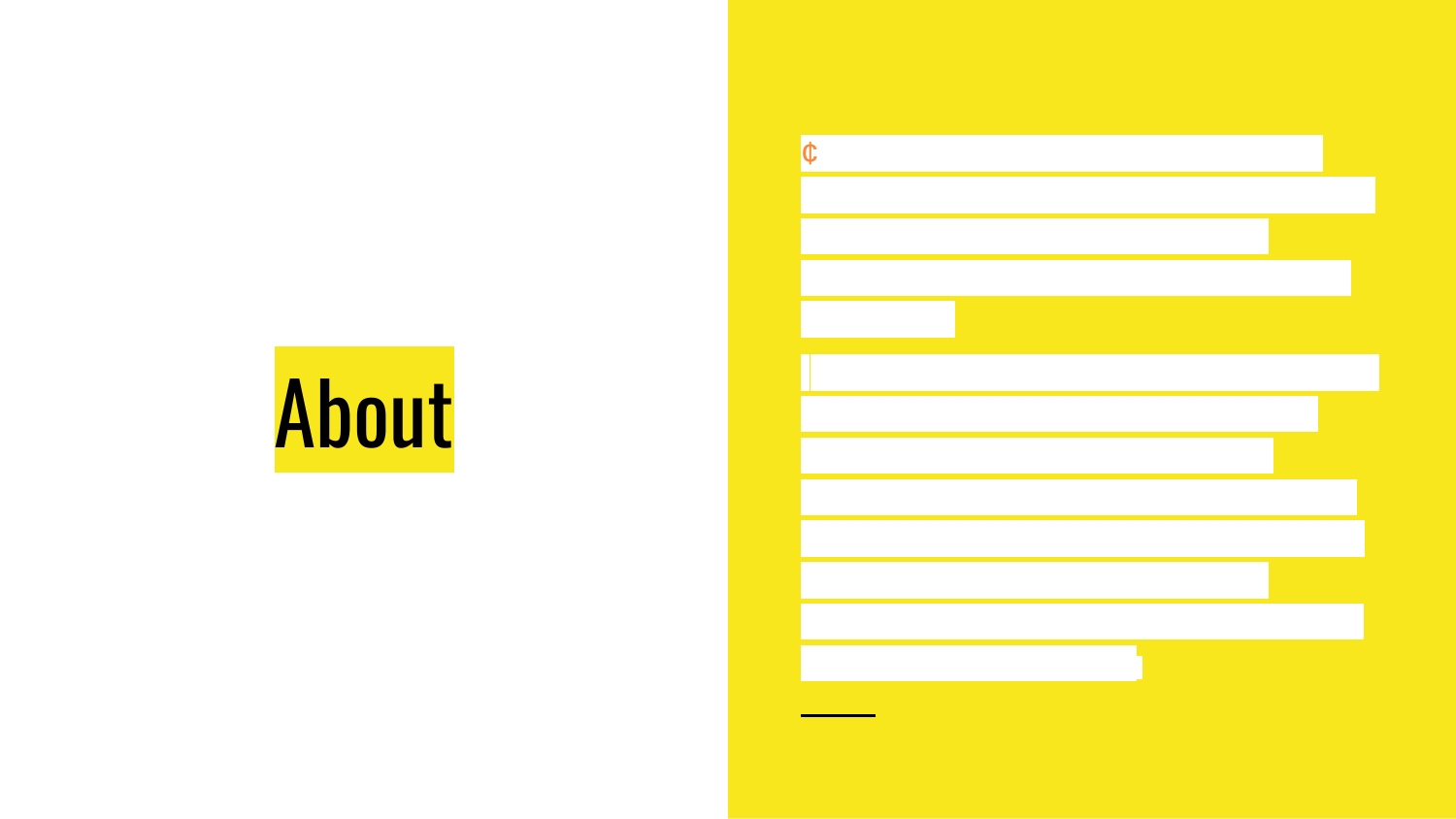

¢Using an existing dataset of locked and unlocked phones sold on Amazon’s customer reviews for locked and unlocked phones, which is focused on 10 brands.
 The dataset contains 82815 reviews for a period of roughly 15 years. 2 CSV files, items.csv with details of the product and reviews.csv with details of the customer reviews were given in the datasets. All the ratings are for a corresponding Brand and Model, along with a numerical rating.

# About